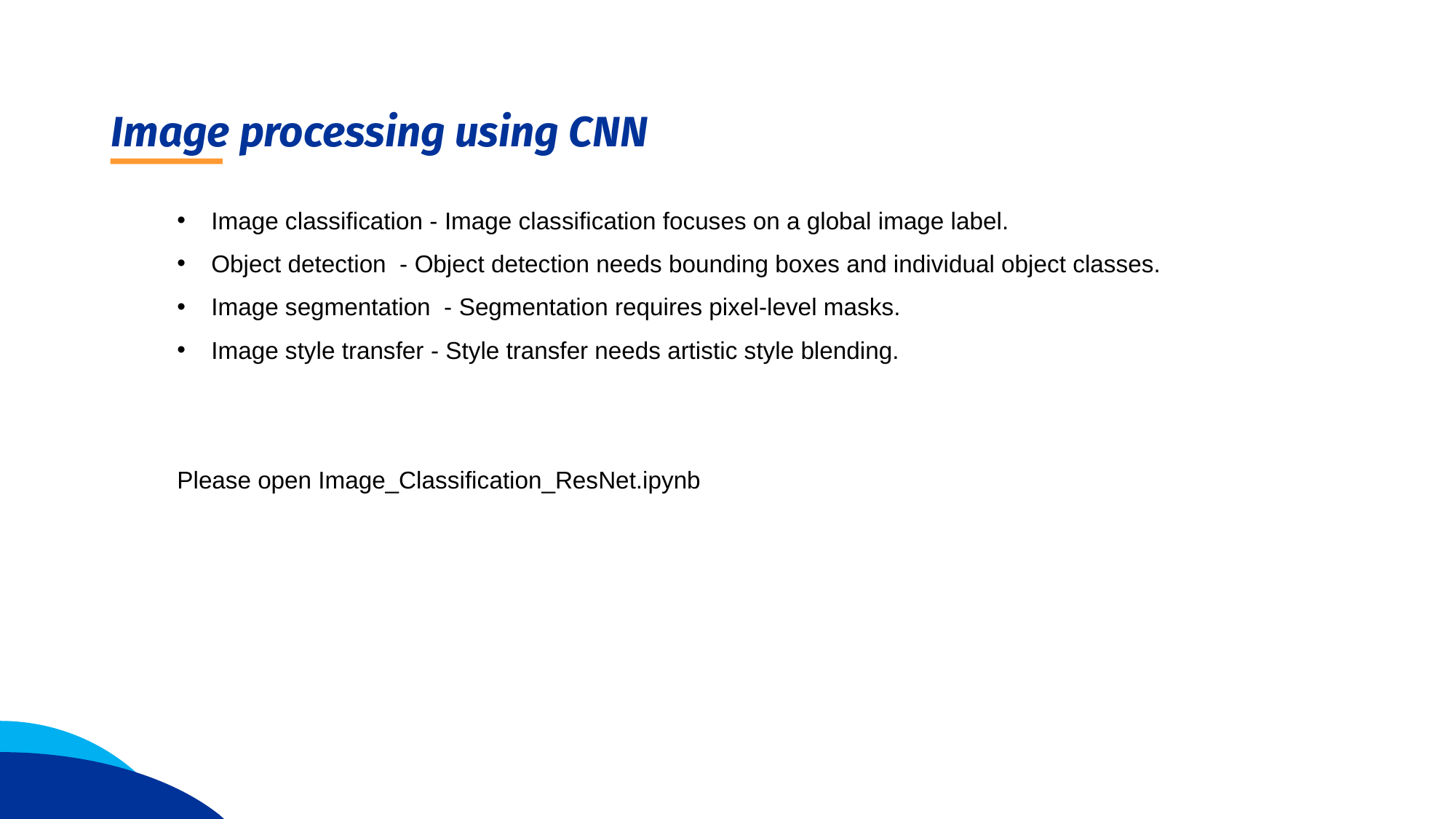

Image processing using CNN

Image classification - Image classification focuses on a global image label.
Object detection  - Object detection needs bounding boxes and individual object classes.
Image segmentation  - Segmentation requires pixel-level masks.
Image style transfer - Style transfer needs artistic style blending.

Please open Image_Classification_ResNet.ipynb